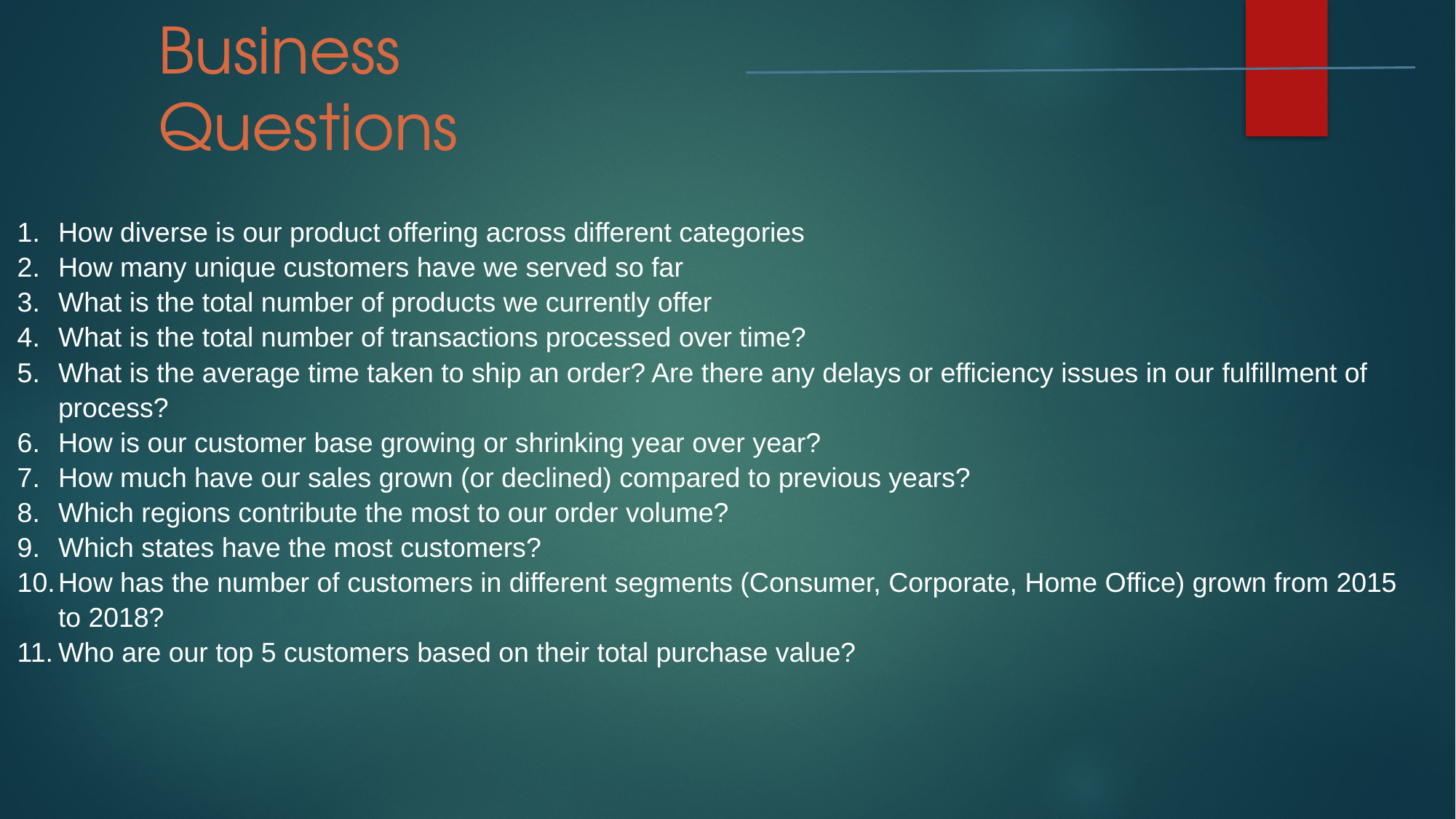

# Business Questions

How diverse is our product offering across different categories
How many unique customers have we served so far
What is the total number of products we currently offer
What is the total number of transactions processed over time?
What is the average time taken to ship an order? Are there any delays or efficiency issues in our fulfillment of process?
How is our customer base growing or shrinking year over year?
How much have our sales grown (or declined) compared to previous years?
Which regions contribute the most to our order volume?
Which states have the most customers?
How has the number of customers in different segments (Consumer, Corporate, Home Office) grown from 2015 to 2018?
Who are our top 5 customers based on their total purchase value?